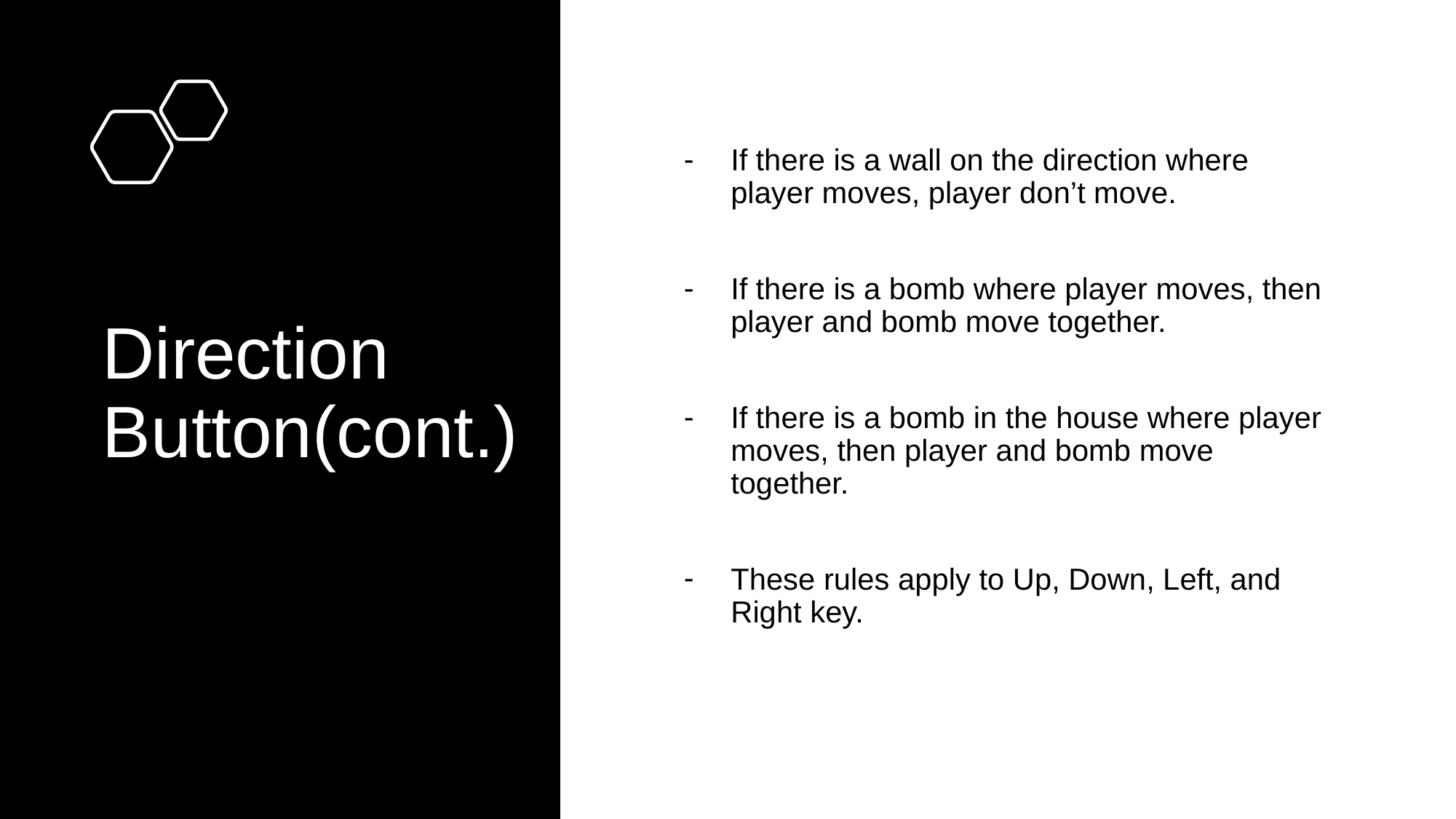

# Direction Button(cont.)
If there is a wall on the direction where player moves, player don’t move.

If there is a bomb where player moves, then player and bomb move together.

If there is a bomb in the house where player moves, then player and bomb move together.

These rules apply to Up, Down, Left, and Right key.